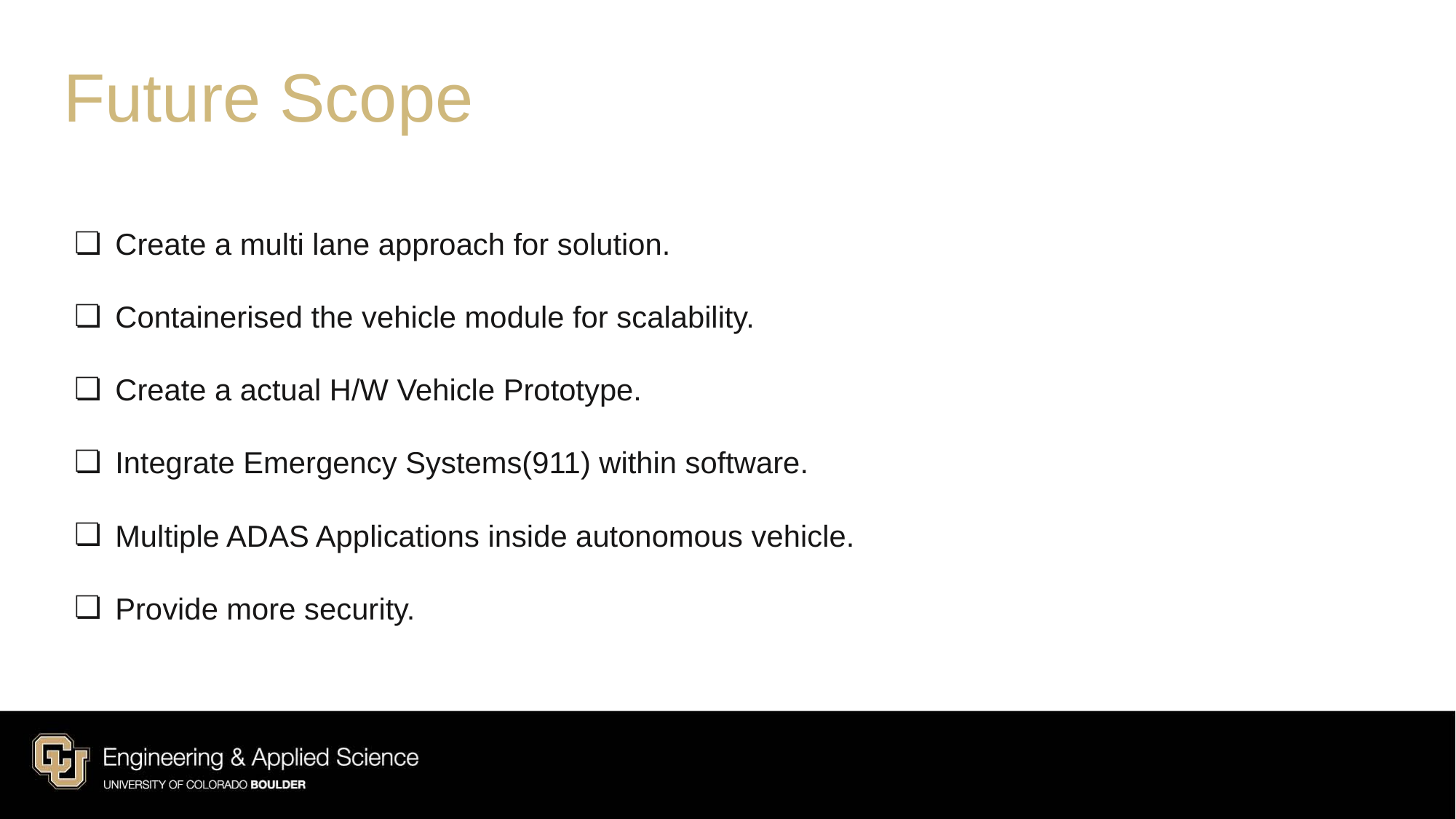

Future Scope
Create a multi lane approach for solution.
Containerised the vehicle module for scalability.
Create a actual H/W Vehicle Prototype.
Integrate Emergency Systems(911) within software.
Multiple ADAS Applications inside autonomous vehicle.
Provide more security.